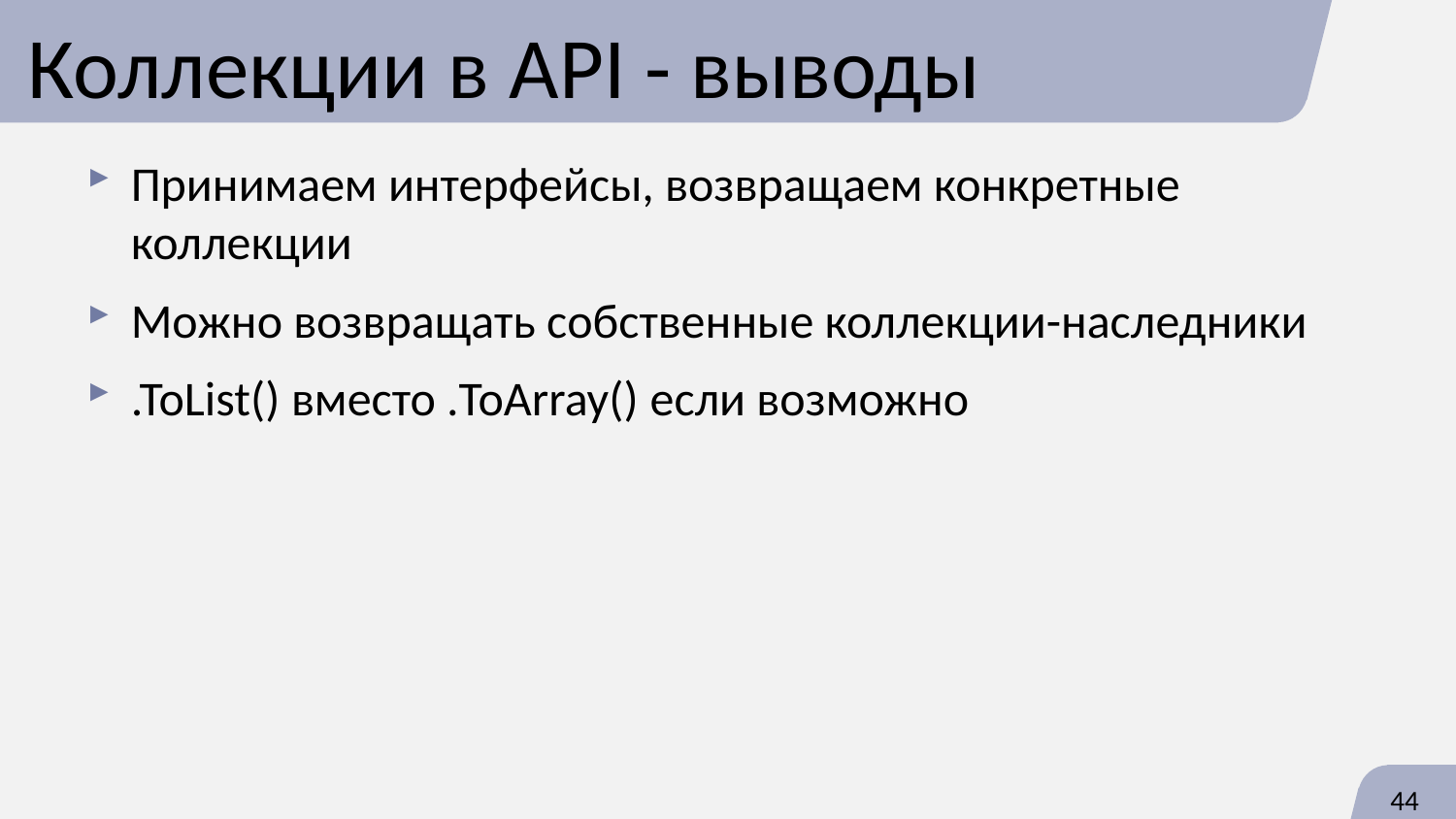

# Коллекции в API - выводы
Принимаем интерфейсы, возвращаем конкретные коллекции
Можно возвращать собственные коллекции-наследники
.ToList() вместо .ToArray() если возможно

44